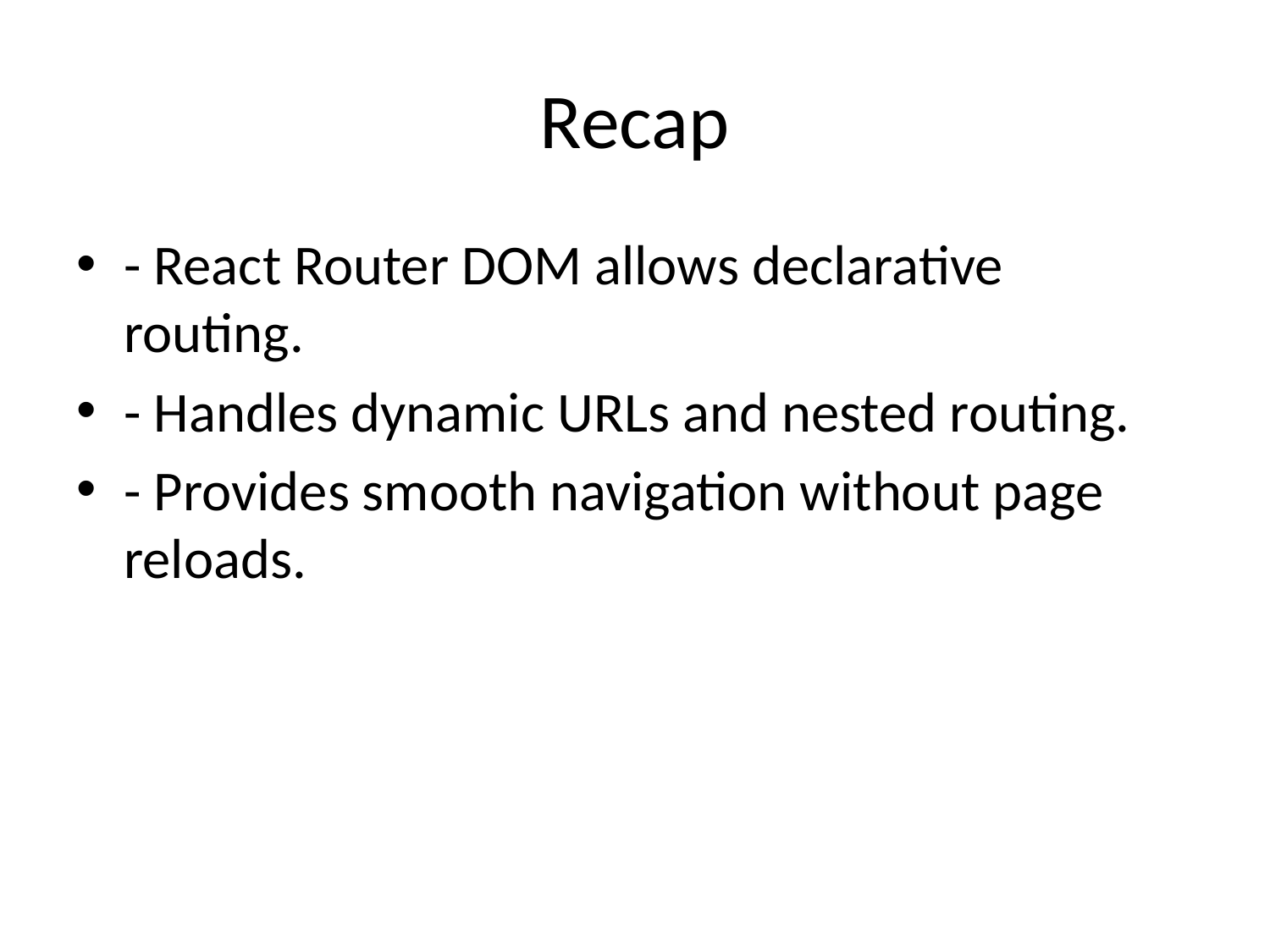

# Recap
- React Router DOM allows declarative routing.
- Handles dynamic URLs and nested routing.
- Provides smooth navigation without page reloads.